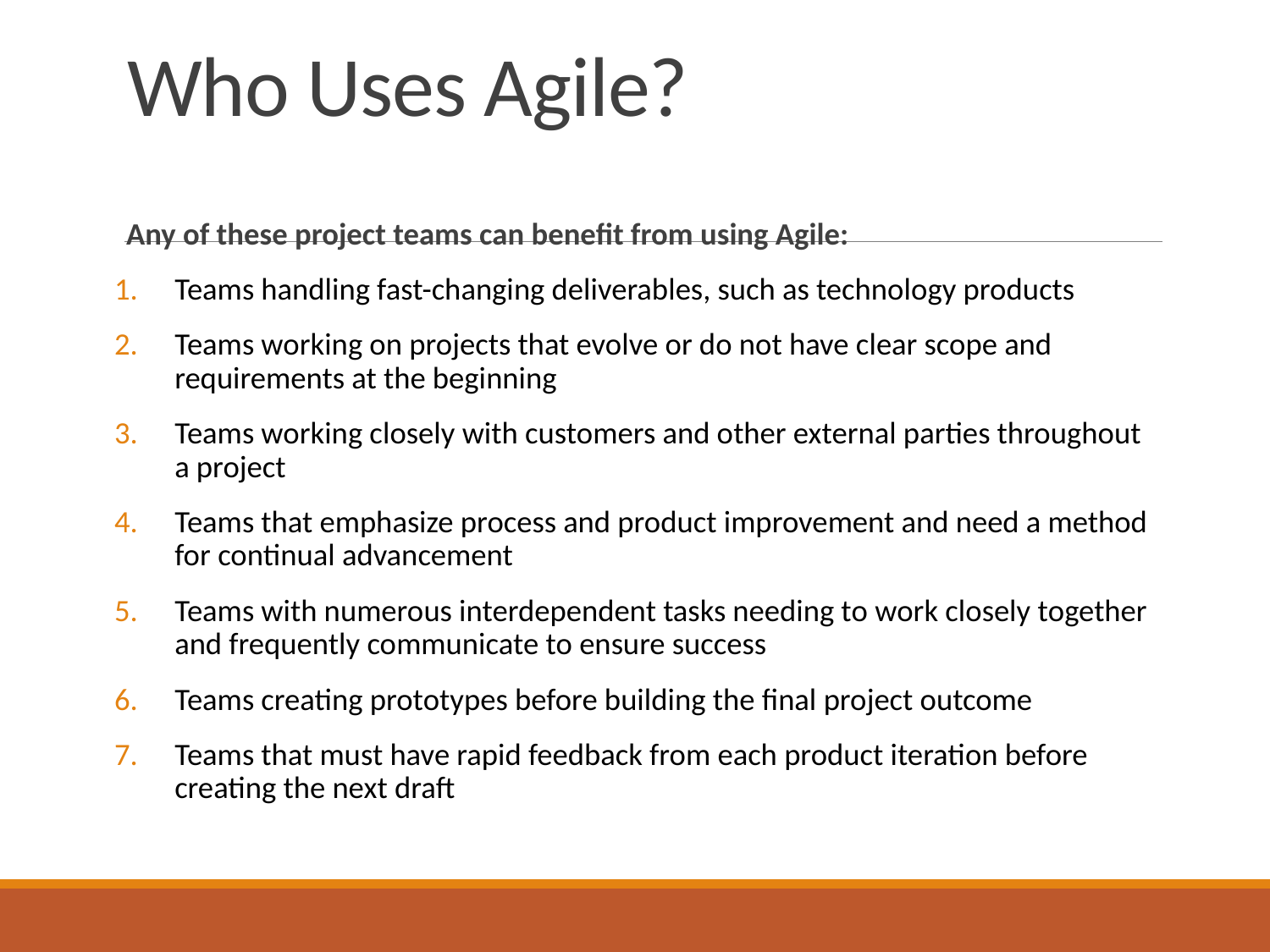

# Who Uses Agile?
Any of these project teams can benefit from using Agile:
Teams handling fast-changing deliverables, such as technology products
Teams working on projects that evolve or do not have clear scope and requirements at the beginning
Teams working closely with customers and other external parties throughout a project
Teams that emphasize process and product improvement and need a method for continual advancement
Teams with numerous interdependent tasks needing to work closely together and frequently communicate to ensure success
Teams creating prototypes before building the final project outcome
Teams that must have rapid feedback from each product iteration before creating the next draft